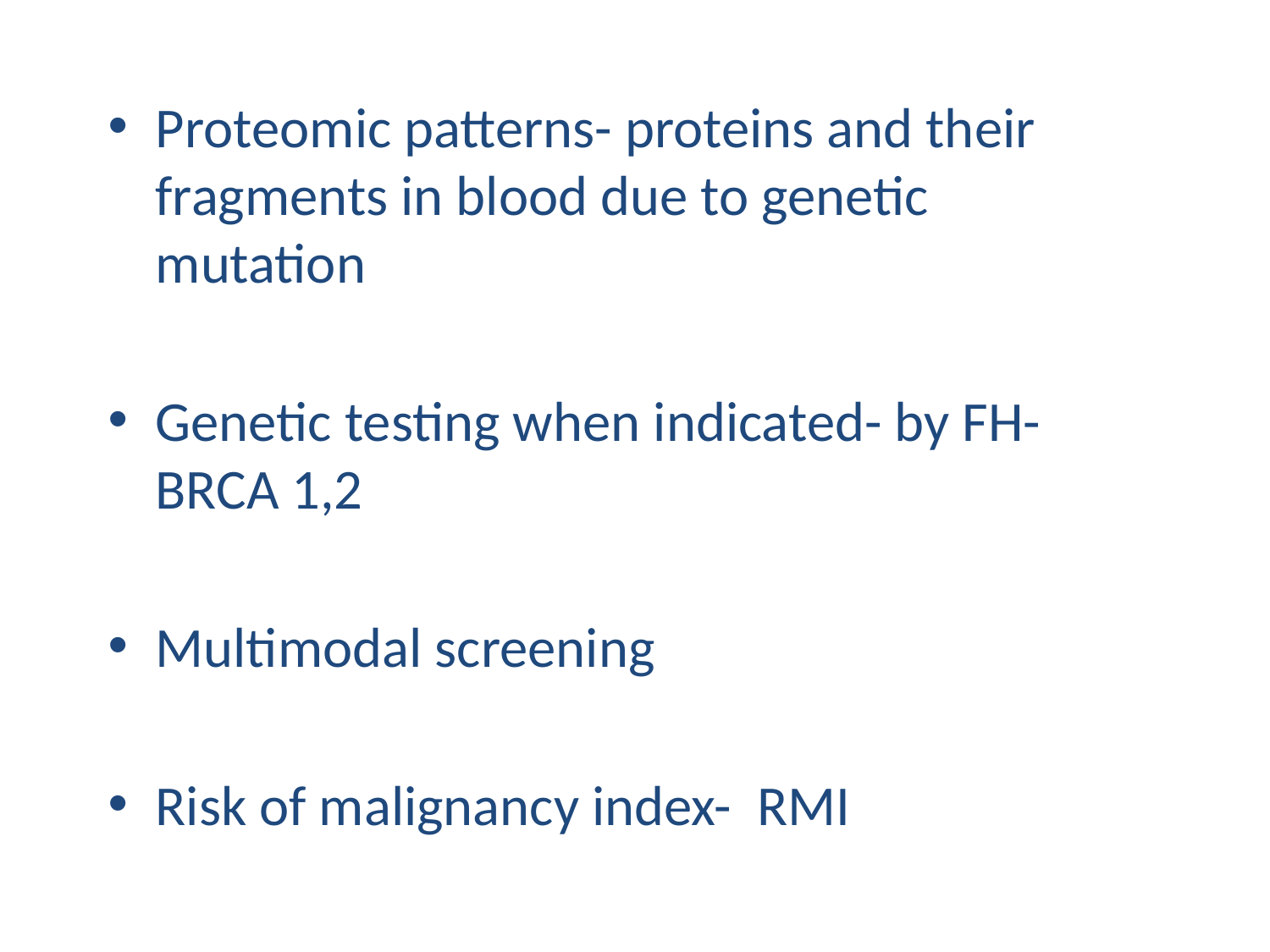

#
Proteomic patterns- proteins and their fragments in blood due to genetic mutation

Genetic testing when indicated- by FH- BRCA 1,2

Multimodal screening

Risk of malignancy index-  RMI